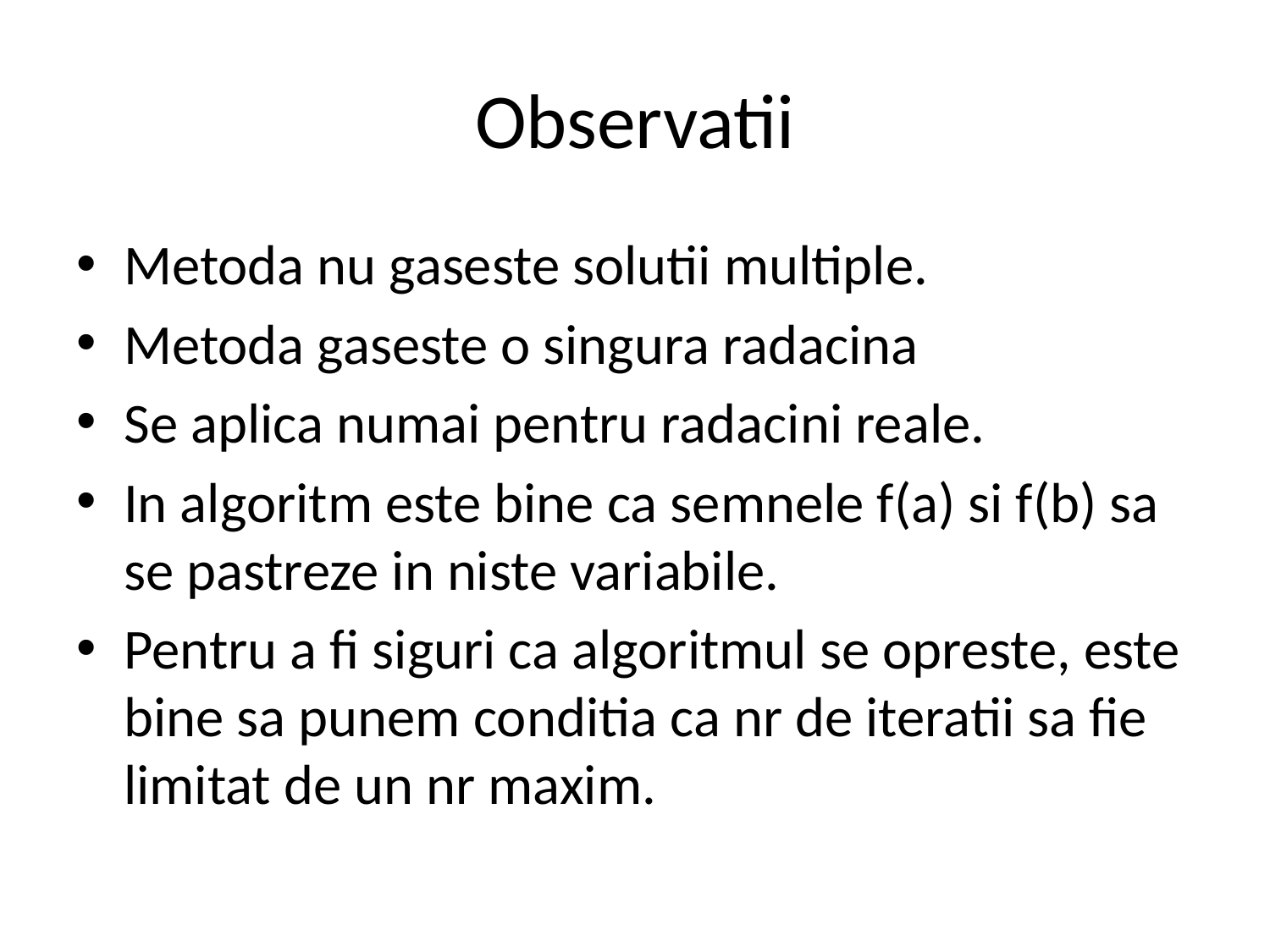

# Observatii
Metoda nu gaseste solutii multiple.
Metoda gaseste o singura radacina
Se aplica numai pentru radacini reale.
In algoritm este bine ca semnele f(a) si f(b) sa se pastreze in niste variabile.
Pentru a fi siguri ca algoritmul se opreste, este bine sa punem conditia ca nr de iteratii sa fie limitat de un nr maxim.